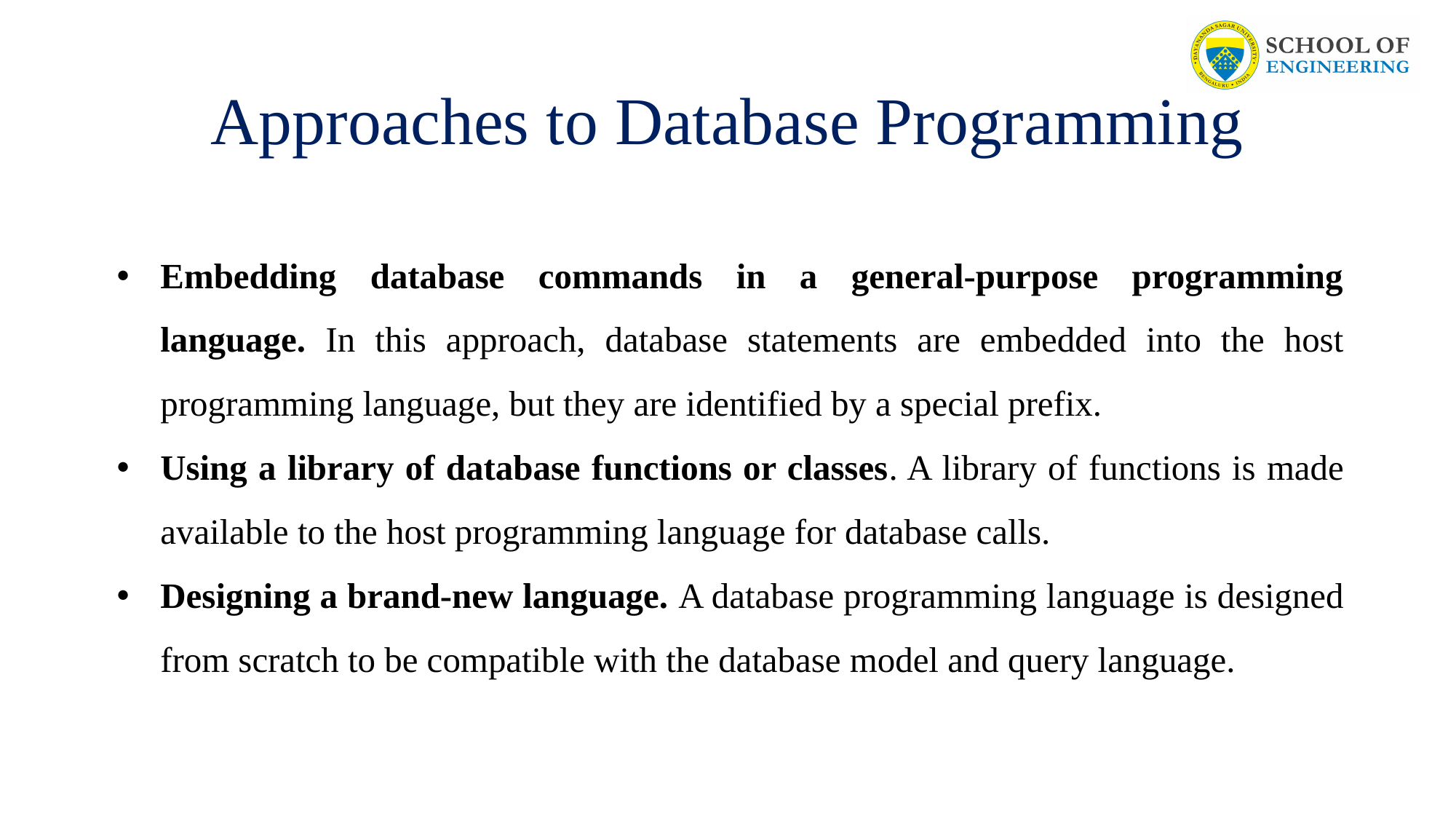

# Approaches to Database Programming
Embedding database commands in a general-purpose programming language. In this approach, database statements are embedded into the host programming language, but they are identified by a special prefix.
Using a library of database functions or classes. A library of functions is made available to the host programming language for database calls.
Designing a brand-new language. A database programming language is designed from scratch to be compatible with the database model and query language.